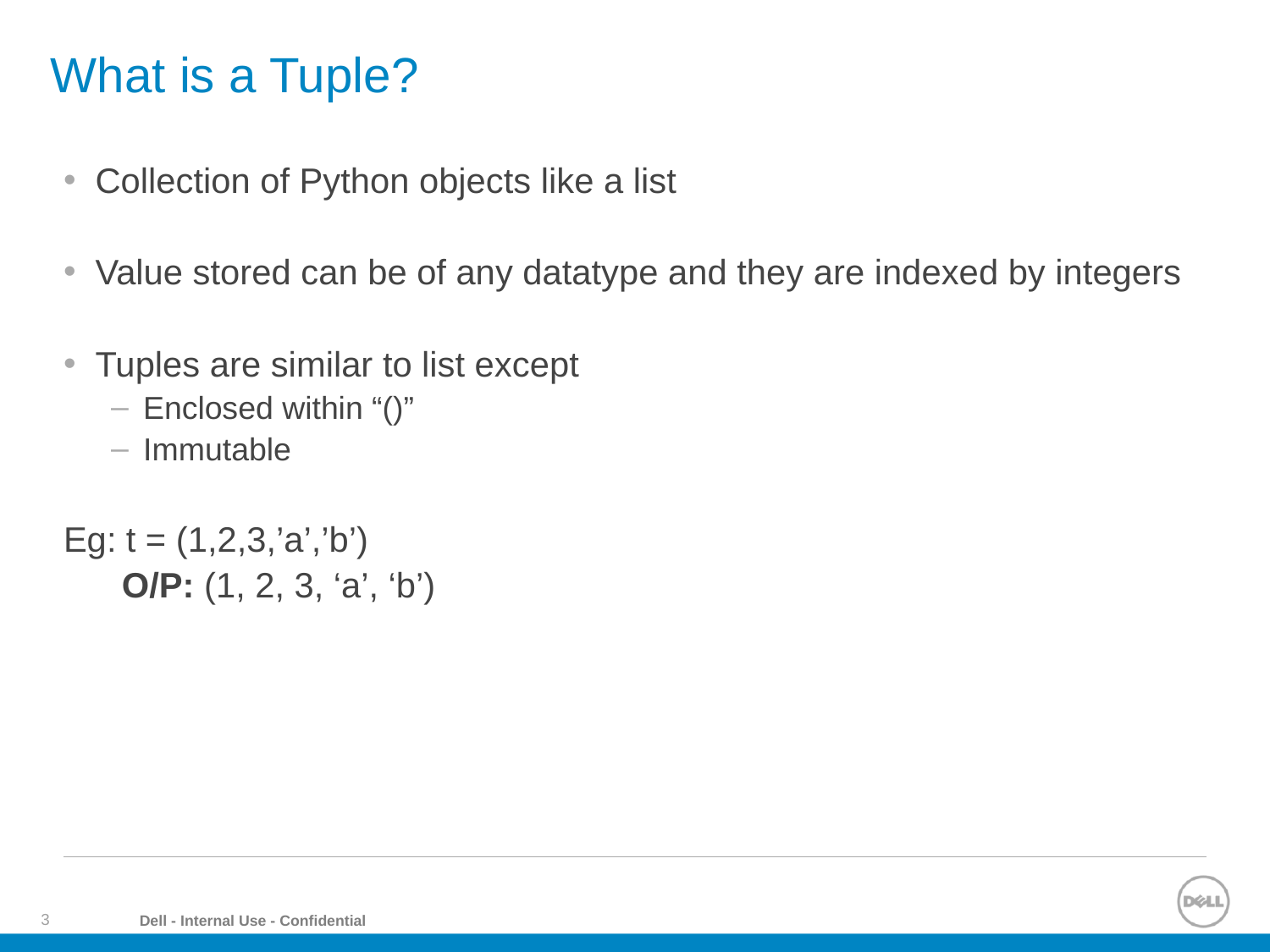

# What is a Tuple?
Collection of Python objects like a list

Value stored can be of any datatype and they are indexed by integers

Tuples are similar to list except
Enclosed within “()”
Immutable

Eg: t = (1,2,3,’a’,’b’)
      O/P: (1, 2, 3, ‘a’, ‘b’)

Arrays of object references